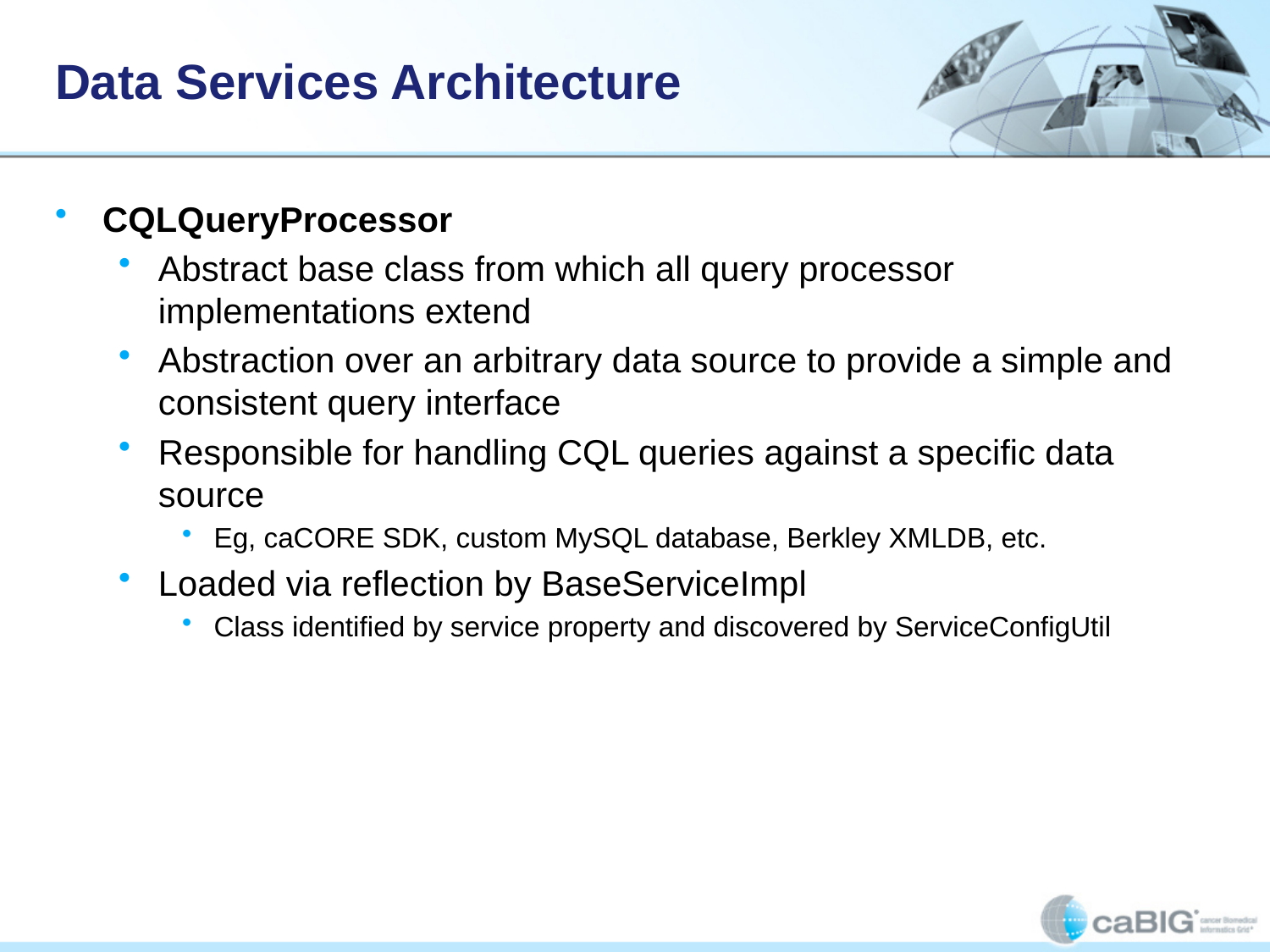

# Data Services Architecture
CQLQueryProcessor
Abstract base class from which all query processor implementations extend
Abstraction over an arbitrary data source to provide a simple and consistent query interface
Responsible for handling CQL queries against a specific data source
Eg, caCORE SDK, custom MySQL database, Berkley XMLDB, etc.
Loaded via reflection by BaseServiceImpl
Class identified by service property and discovered by ServiceConfigUtil